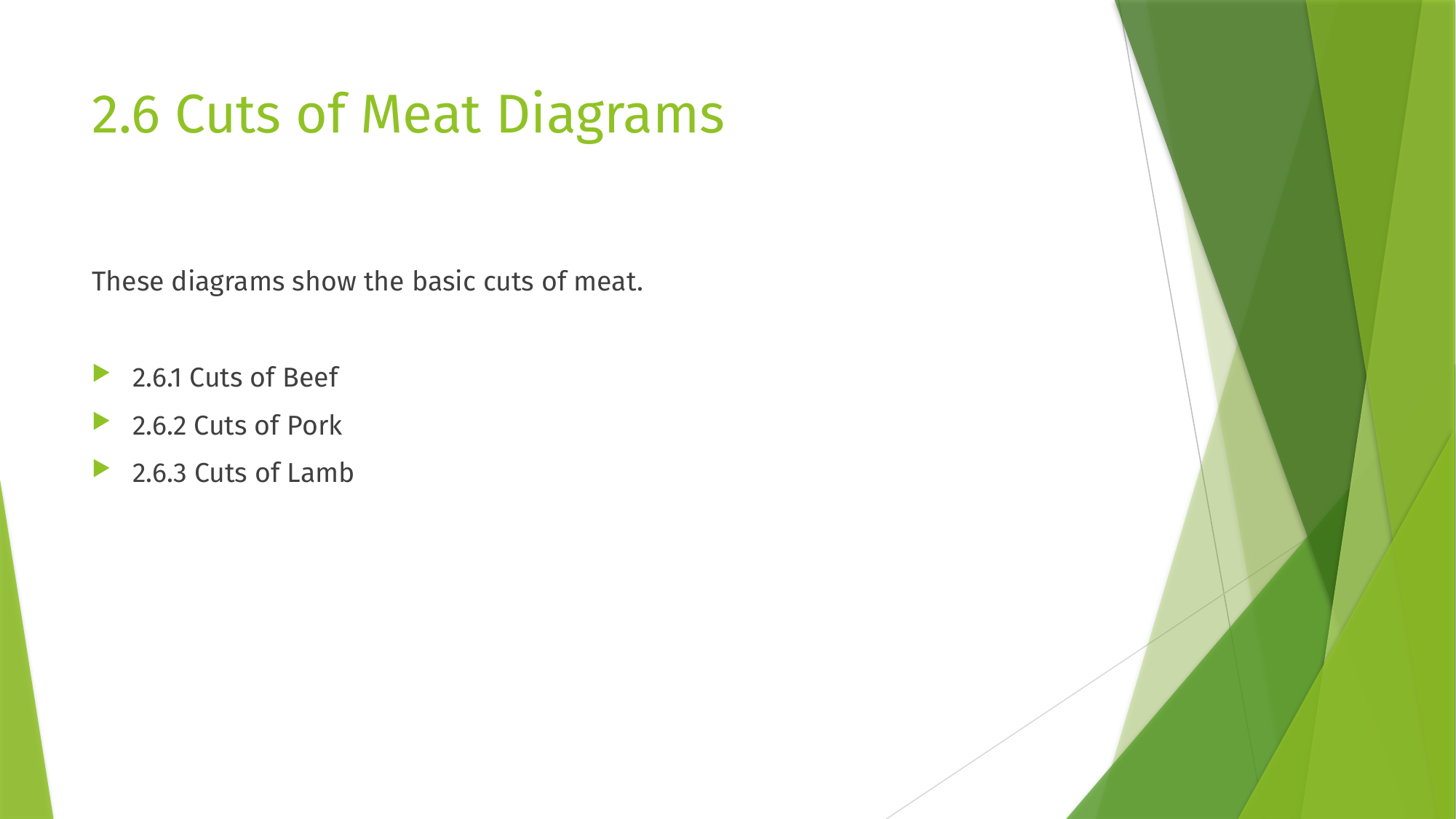

# 2.6 Cuts of Meat Diagrams
These diagrams show the basic cuts of meat.

2.6.1 Cuts of Beef
2.6.2 Cuts of Pork
2.6.3 Cuts of Lamb